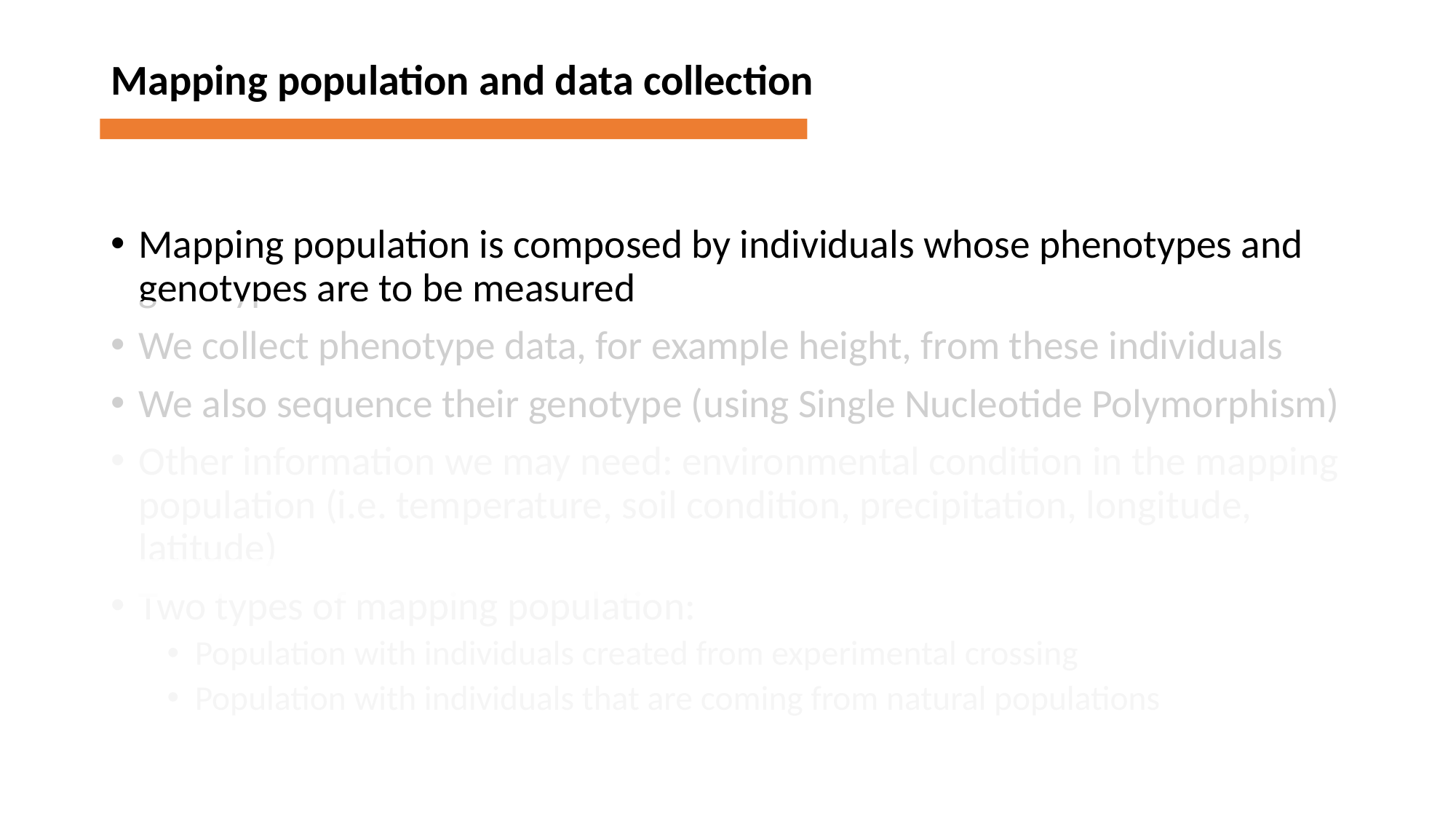

Mapping population and data collection

Mapping population is composed by individuals whose phenotypes and genotypes are to be measured
We collect phenotype data, for example height, from these individuals
We also sequence their genotype (using Single Nucleotide Polymorphism)
Other information we may need: environmental condition in the mapping population (i.e. temperature, soil condition, precipitation, longitude, latitude)
Two types of mapping population:
Population with individuals created from experimental crossing
Population with individuals that are coming from natural populations